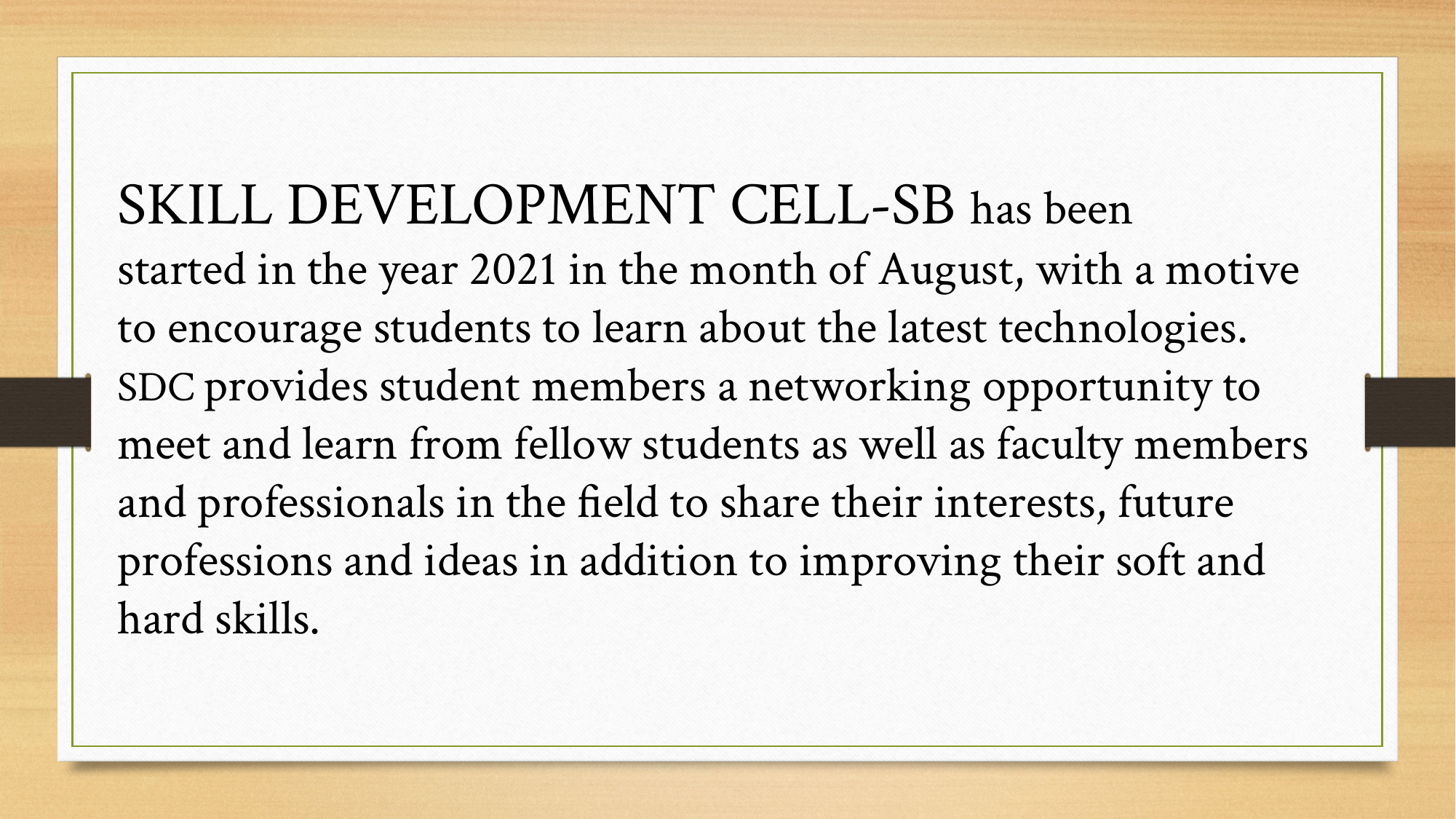

SKILL DEVELOPMENT CELL-SB has been
started in the year 2021 in the month of August, with a motive
to encourage students to learn about the latest technologies.
SDC provides student members a networking opportunity to
meet and learn from fellow students as well as faculty members
and professionals in the field to share their interests, future
professions and ideas in addition to improving their soft and
hard skills.